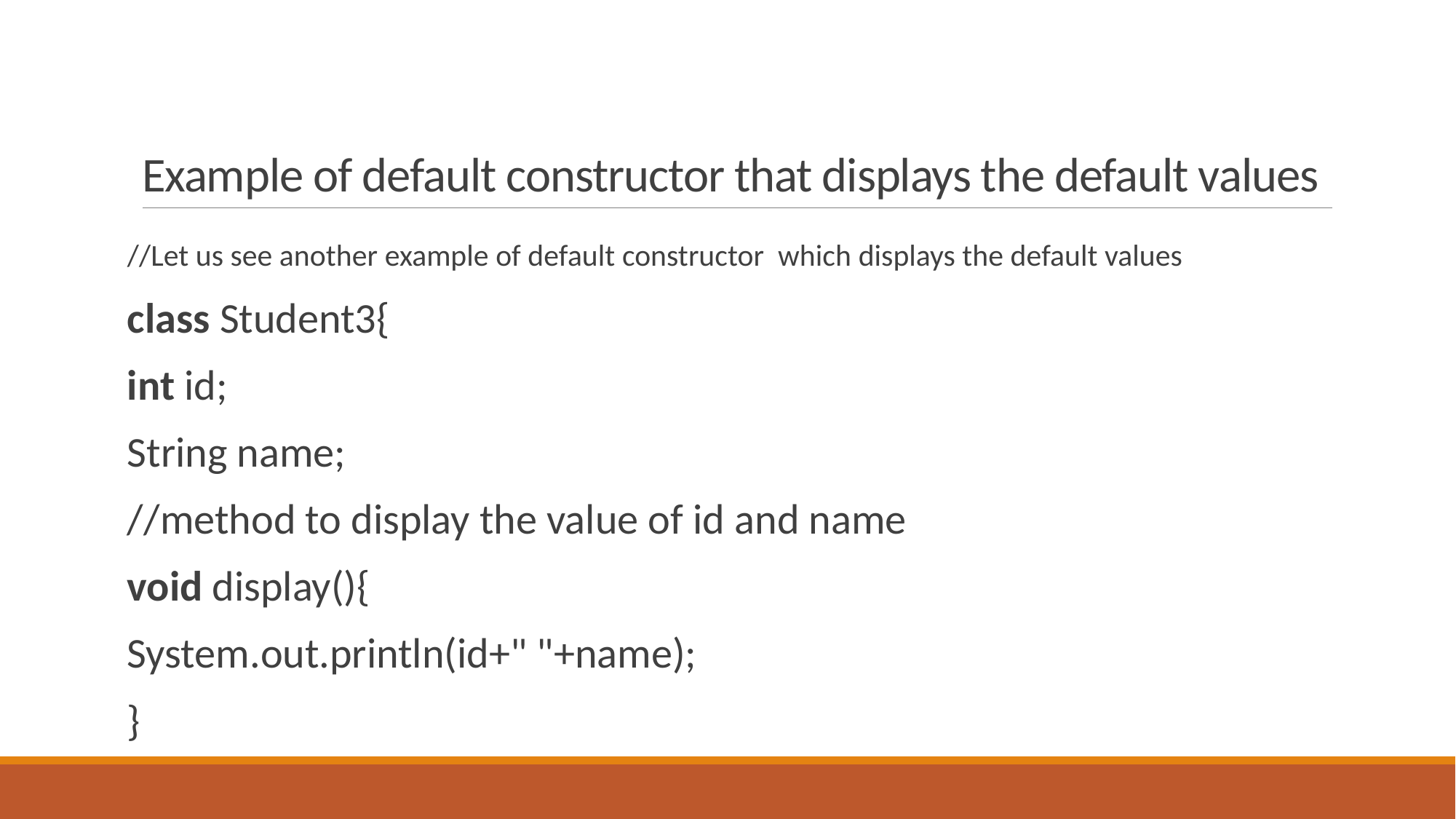

# Example of default constructor that displays the default values
//Let us see another example of default constructor  which displays the default values
class Student3{
int id;
String name;
//method to display the value of id and name
void display(){
System.out.println(id+" "+name);
}